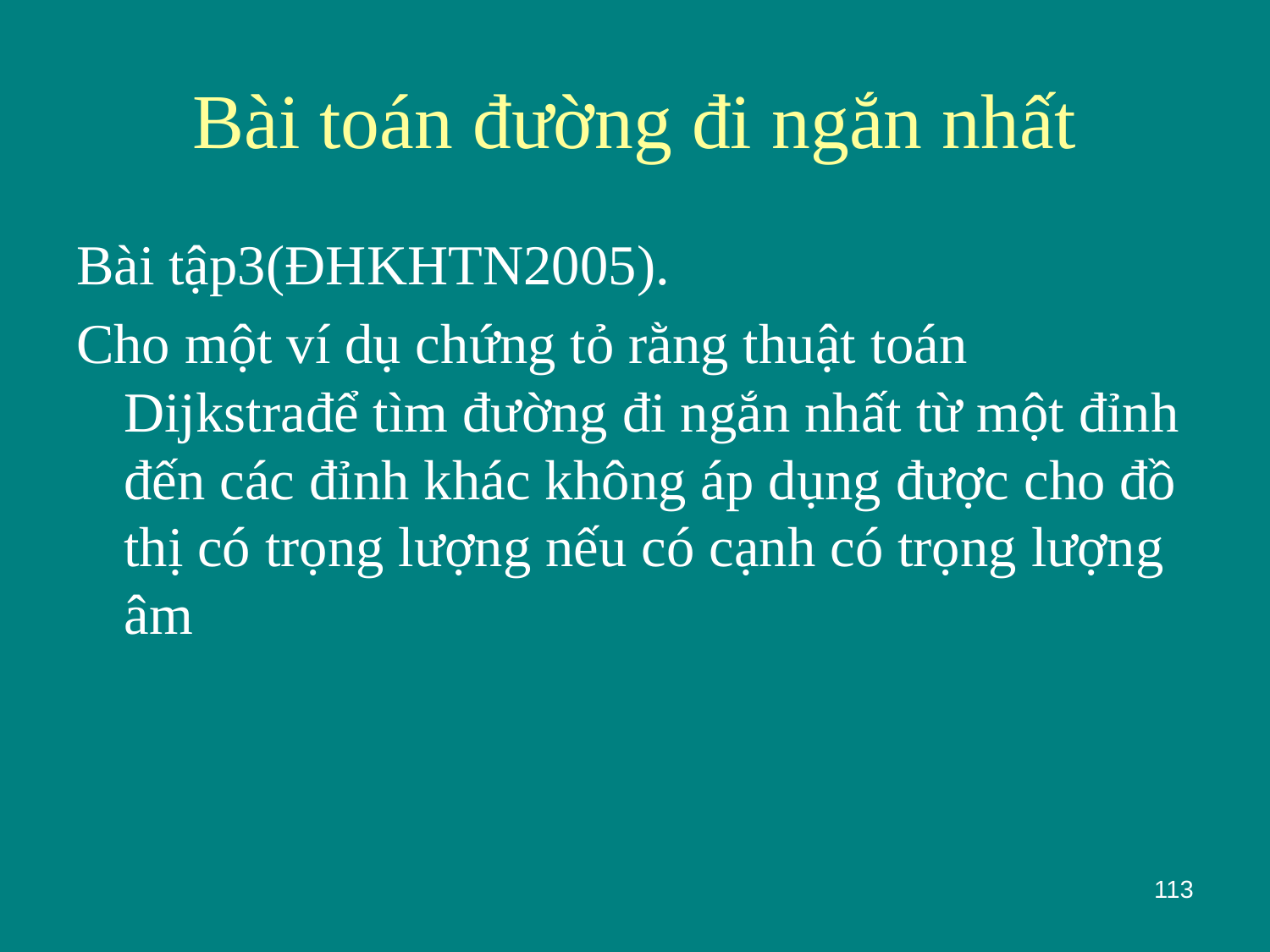

# Bài toán đường đi ngắn nhất
Bài tập3(ĐHKHTN2005).
Cho một ví dụ chứng tỏ rằng thuật toán Dijkstrađể tìm đường đi ngắn nhất từ một đỉnh đến các đỉnh khác không áp dụng được cho đồ thị có trọng lượng nếu có cạnh có trọng lượng âm
113